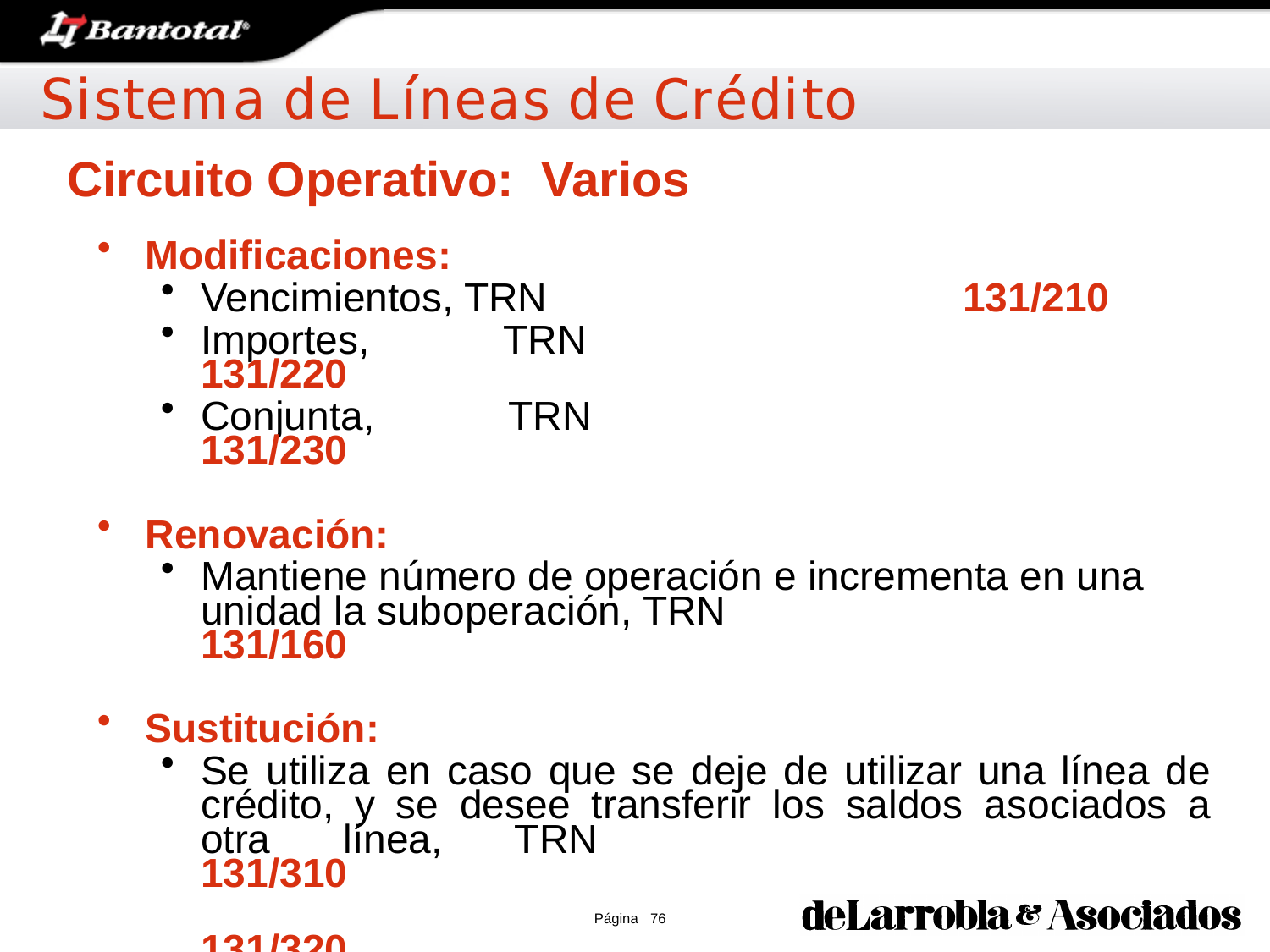

Sistema de Líneas de Crédito
Circuito Operativo:  Varios
Modificaciones:
Vencimientos, TRN				131/210
Importes, TRN					131/220
Conjunta, TRN					131/230

Renovación:
Mantiene número de operación e incrementa en una unidad la suboperación, TRN			131/160

Sustitución:
Se utiliza en caso que se deje de utilizar una línea de crédito, y se desee transferir los saldos asociados a otra línea, TRN					131/310
								131/320